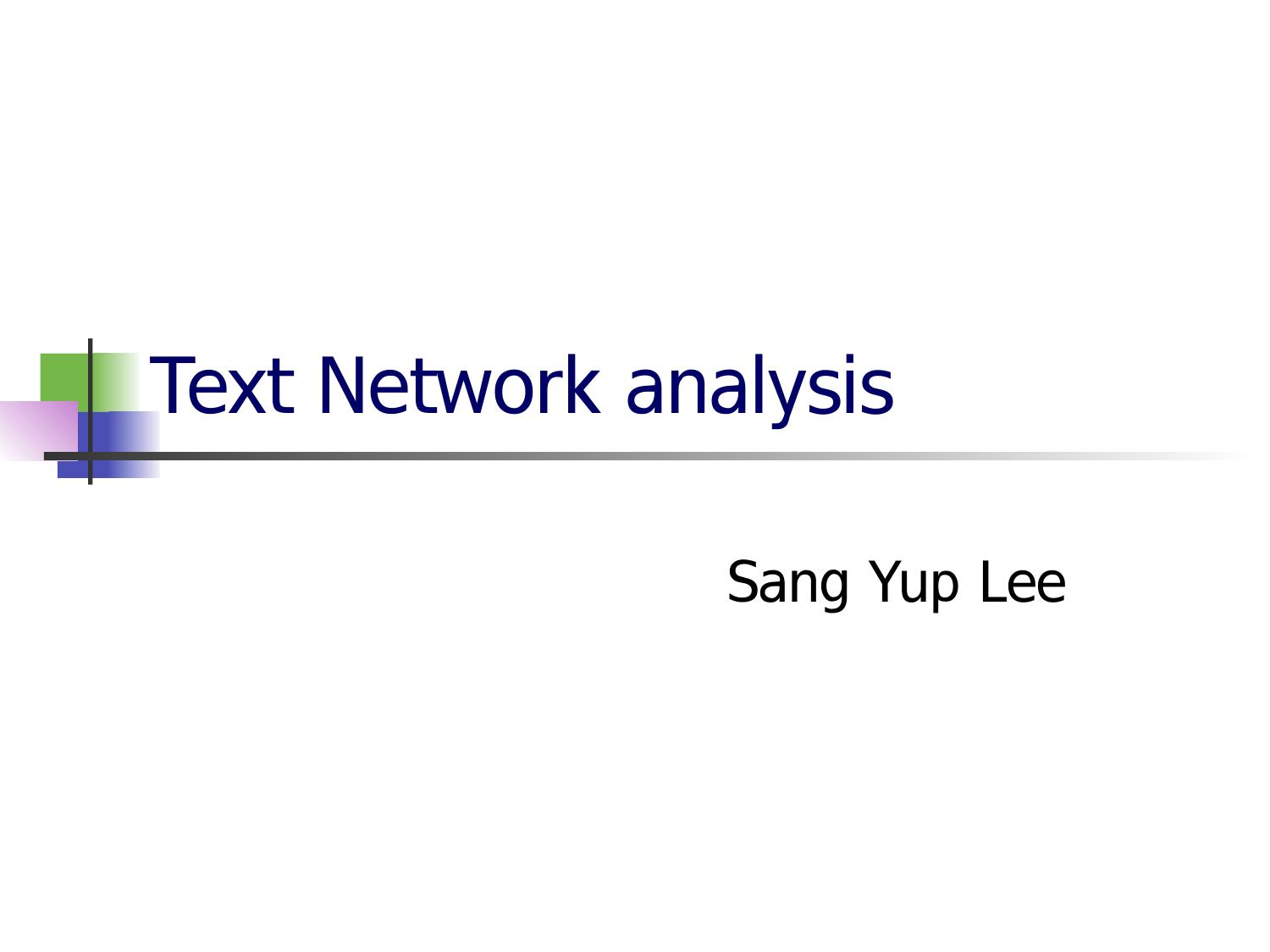

# Text Network analysis
Sang Yup Lee